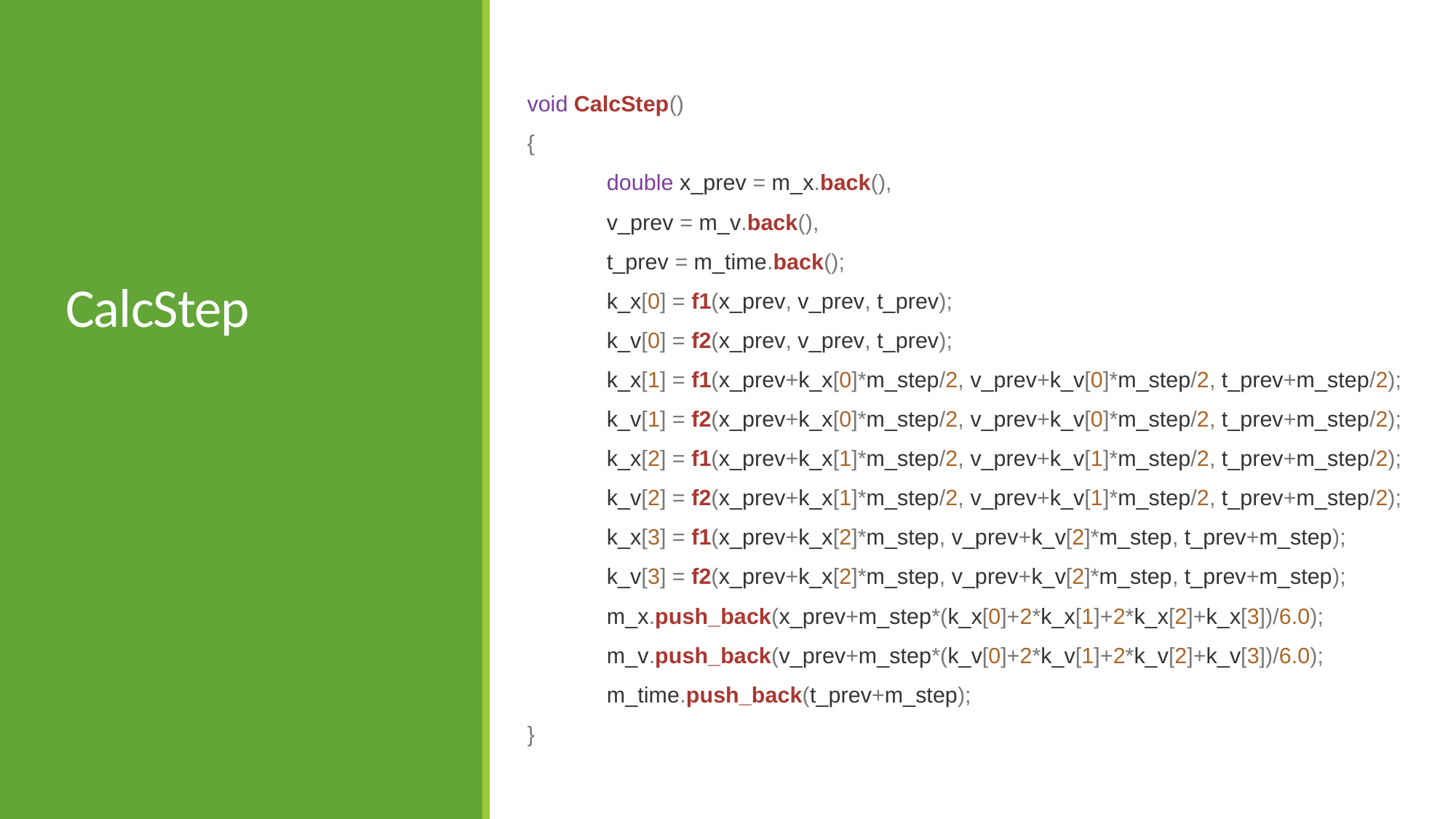

# CalcStep
void CalcStep()
{
 	double x_prev = m_x.back(),
 	v_prev = m_v.back(),
 	t_prev = m_time.back();
 	k_x[0] = f1(x_prev, v_prev, t_prev);
 	k_v[0] = f2(x_prev, v_prev, t_prev);
 	k_x[1] = f1(x_prev+k_x[0]*m_step/2, v_prev+k_v[0]*m_step/2, t_prev+m_step/2);
 	k_v[1] = f2(x_prev+k_x[0]*m_step/2, v_prev+k_v[0]*m_step/2, t_prev+m_step/2);
 	k_x[2] = f1(x_prev+k_x[1]*m_step/2, v_prev+k_v[1]*m_step/2, t_prev+m_step/2);
 	k_v[2] = f2(x_prev+k_x[1]*m_step/2, v_prev+k_v[1]*m_step/2, t_prev+m_step/2);
 	k_x[3] = f1(x_prev+k_x[2]*m_step, v_prev+k_v[2]*m_step, t_prev+m_step);
 	k_v[3] = f2(x_prev+k_x[2]*m_step, v_prev+k_v[2]*m_step, t_prev+m_step);
 	m_x.push_back(x_prev+m_step*(k_x[0]+2*k_x[1]+2*k_x[2]+k_x[3])/6.0);
 	m_v.push_back(v_prev+m_step*(k_v[0]+2*k_v[1]+2*k_v[2]+k_v[3])/6.0);
 	m_time.push_back(t_prev+m_step);
}